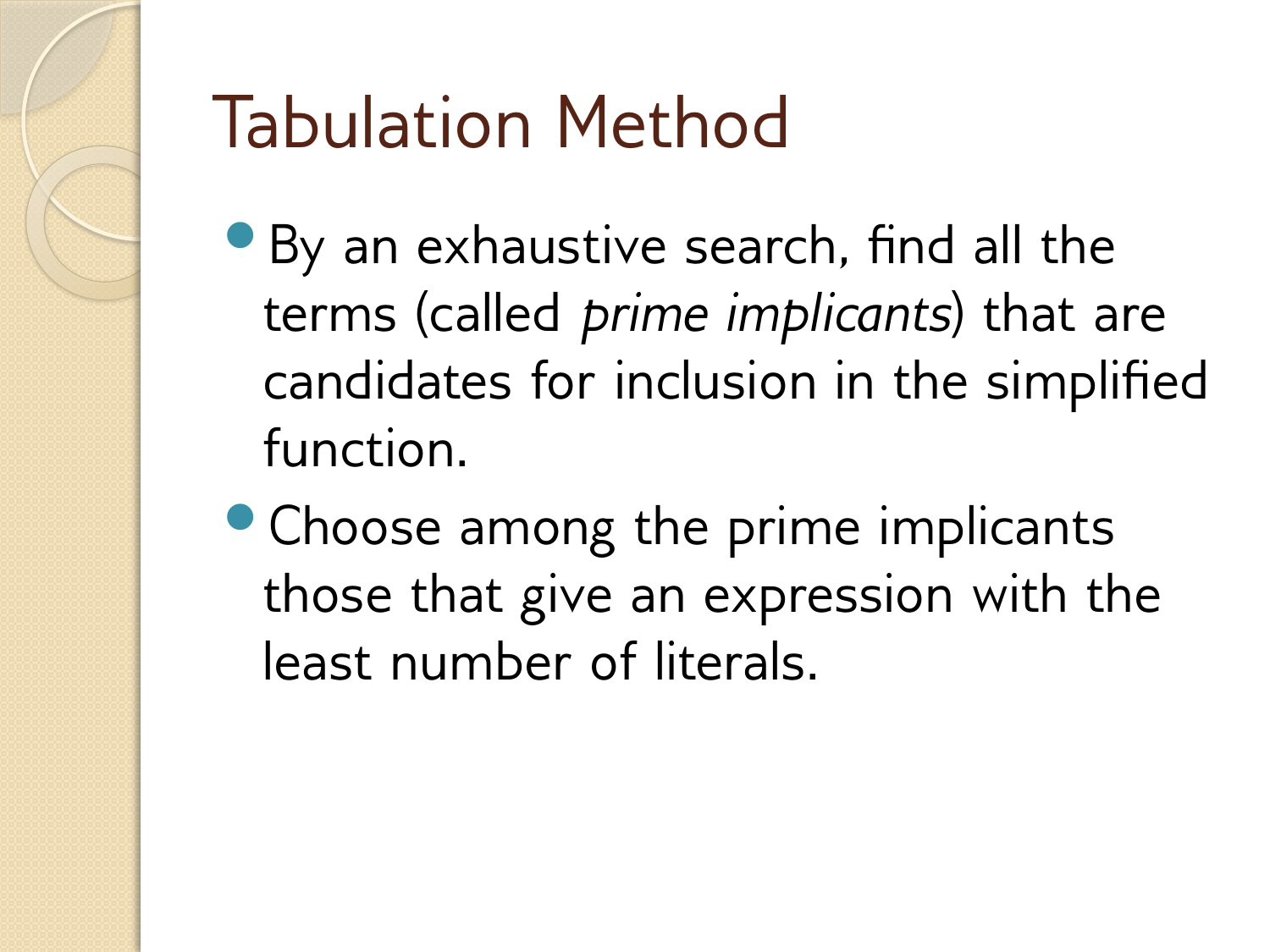

# Tabulation Method
By an exhaustive search, find all the terms (called prime implicants) that are candidates for inclusion in the simplified function.
Choose among the prime implicants those that give an expression with the least number of literals.